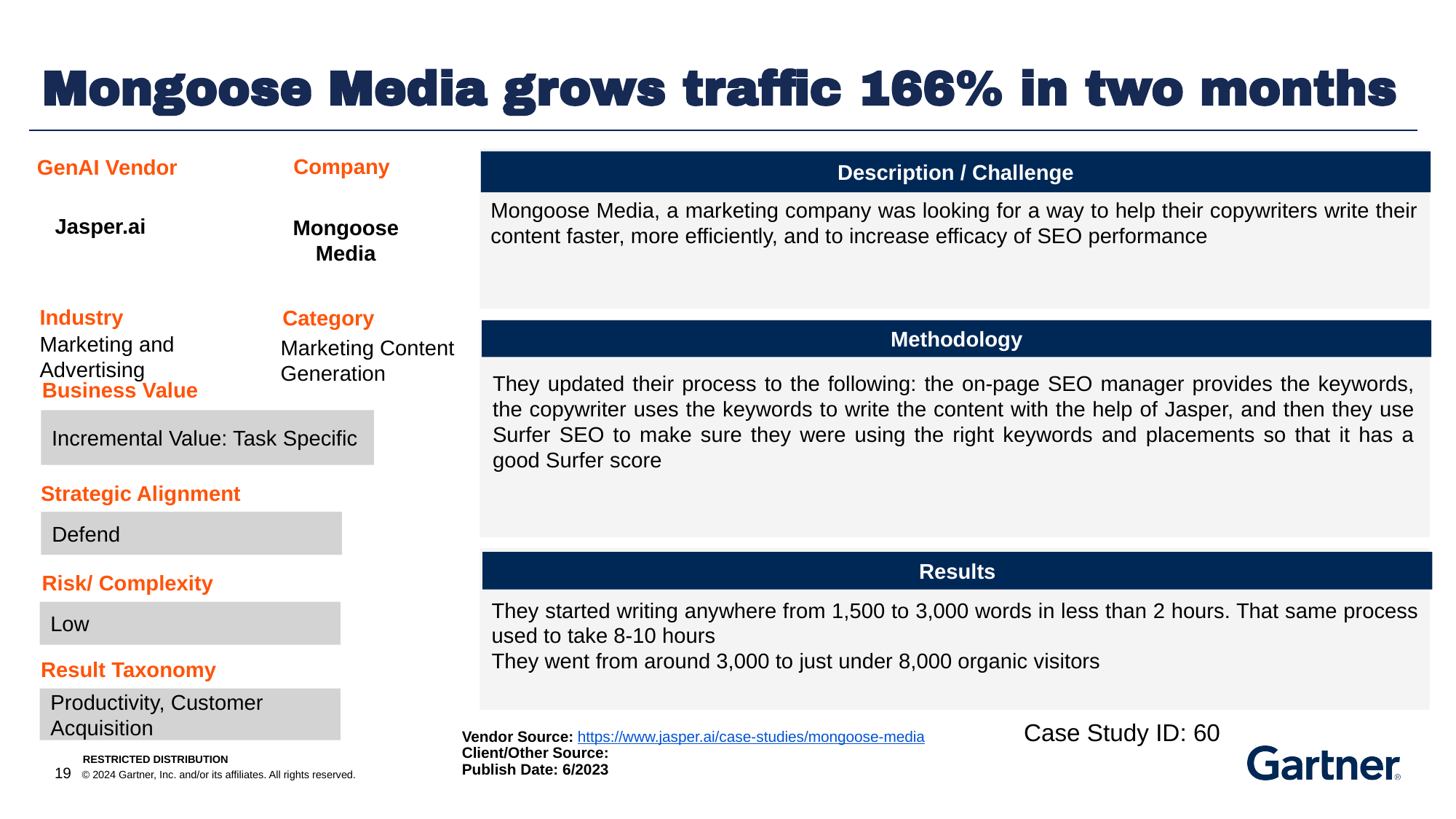

Mongoose Media grows traffic 166% in two months
Company
GenAI Vendor

Description / Challenge
Mongoose Media, a marketing company was looking for a way to help their copywriters write their content faster, more efficiently, and to increase efficacy of SEO performance
Jasper.ai
Mongoose Media
Industry
Category

Methodology
Marketing and Advertising
Marketing Content Generation
They updated their process to the following: the on-page SEO manager provides the keywords, the copywriter uses the keywords to write the content with the help of Jasper, and then they use Surfer SEO to make sure they were using the right keywords and placements so that it has a good Surfer score
Business Value
Incremental Value: Task Specific
Strategic Alignment
Defend

Results
Risk/ Complexity
They started writing anywhere from 1,500 to 3,000 words in less than 2 hours. That same process used to take 8-10 hours
They went from around 3,000 to just under 8,000 organic visitors
Low
Result Taxonomy
Productivity, Customer Acquisition
Case Study ID: 60
Vendor Source: https://www.jasper.ai/case-studies/mongoose-media
Client/Other Source:
Publish Date: 6/2023